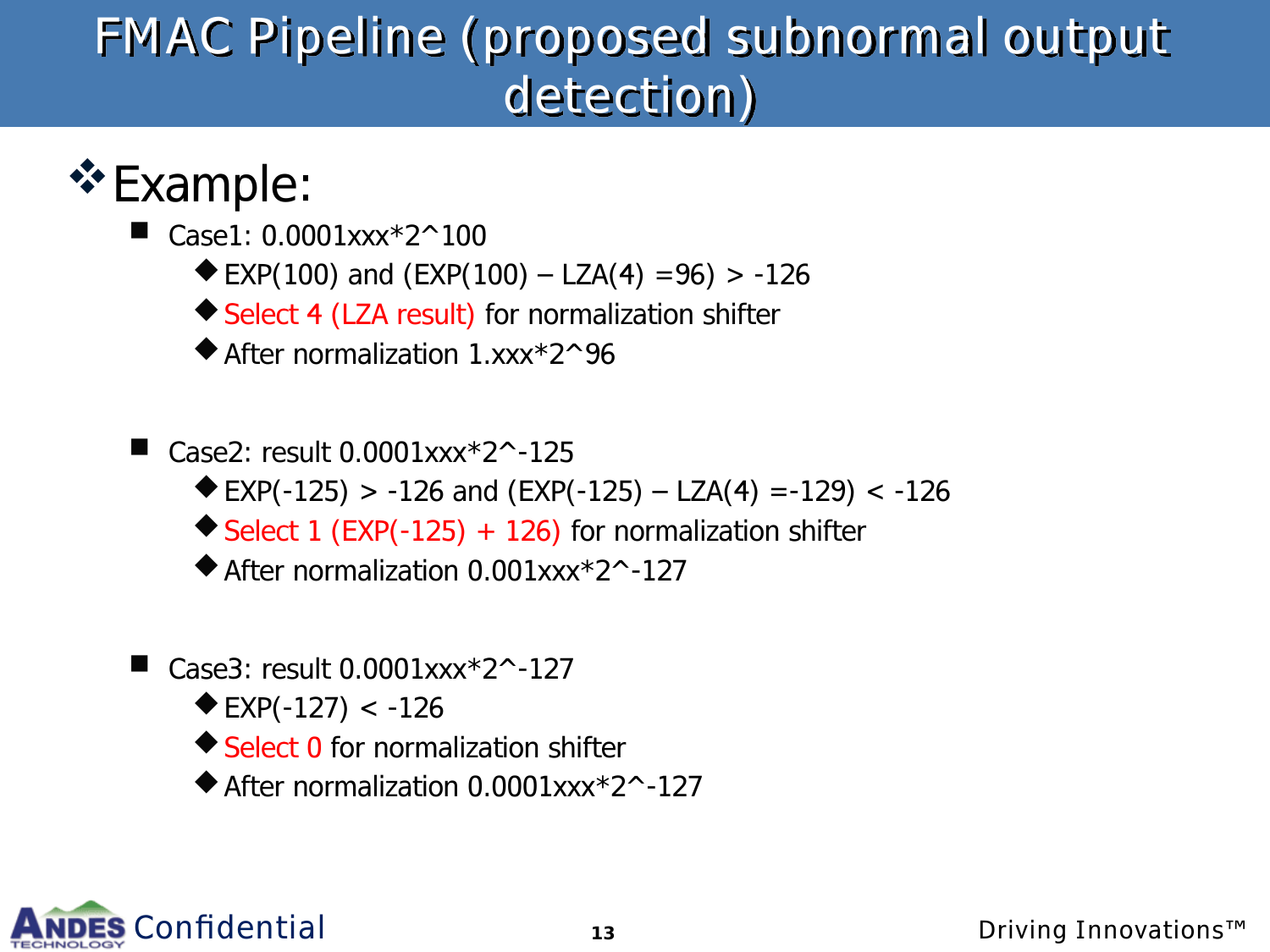

# FMAC Pipeline (proposed subnormal output detection)

Example:
Case1: 0.0001xxx*2^100
EXP(100) and (EXP(100) – LZA(4) =96) > -126
Select 4 (LZA result) for normalization shifter
After normalization 1.xxx*2^96

Case2: result 0.0001xxx*2^-125
EXP(-125) > -126 and (EXP(-125) – LZA(4) =-129) < -126
Select 1 (EXP(-125) + 126) for normalization shifter
After normalization 0.001xxx*2^-127

Case3: result 0.0001xxx*2^-127
EXP(-127) < -126
Select 0 for normalization shifter
After normalization 0.0001xxx*2^-127